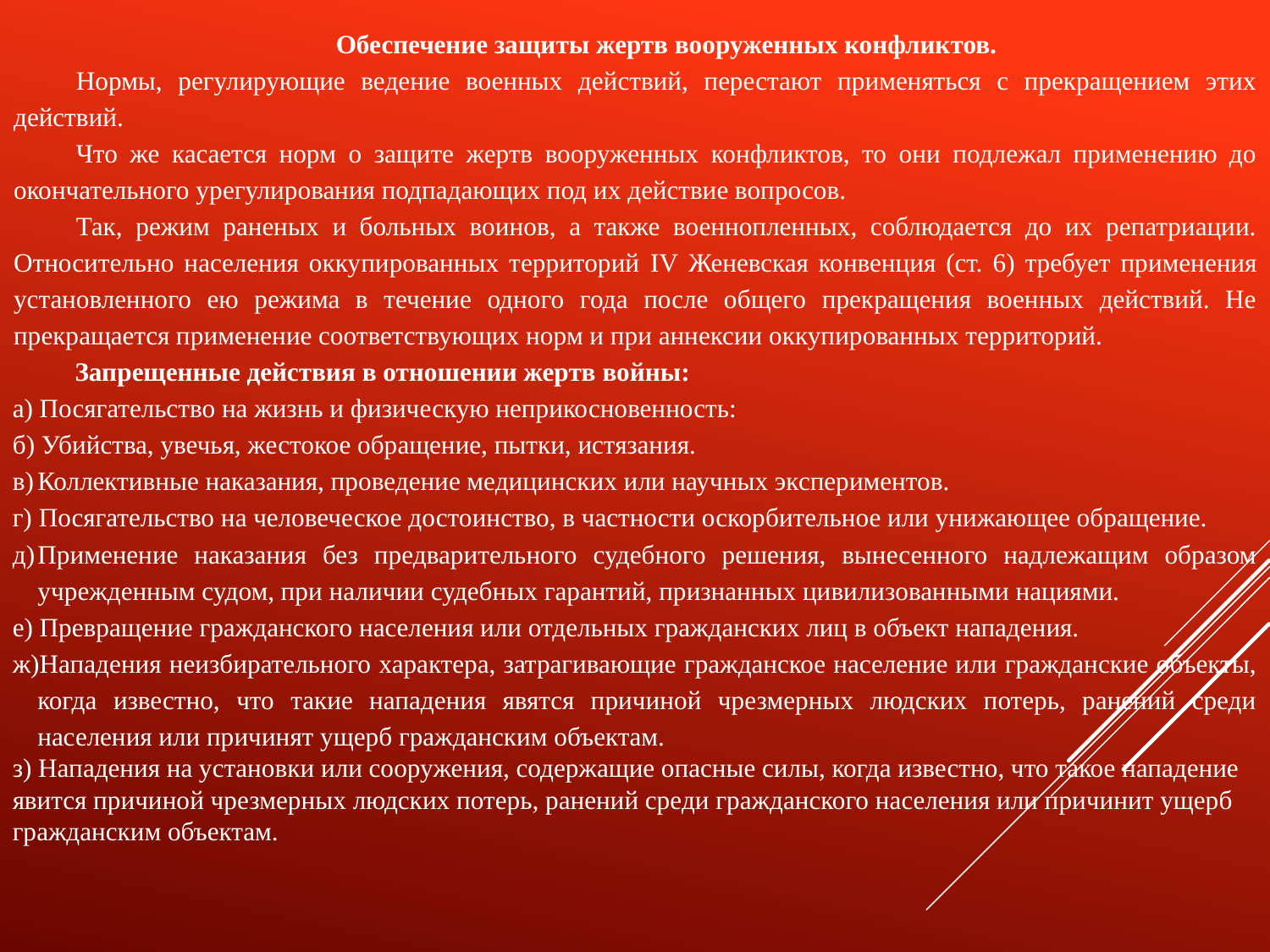

Обеспечение защиты жертв вооруженных конфликтов.
Нормы, регулирующие ведение военных действий, перестают применяться с прекращением этих действий.
Что же касается норм о защите жертв вооруженных конфликтов, то они подлежал применению до окончательного урегулирования подпадающих под их действие вопросов.
Так, режим раненых и больных воинов, а также военнопленных, соблюдается до их репатриации. Относительно населения оккупированных территорий IV Женевская конвенция (ст. 6) требует применения установленного ею режима в течение одного года после общего прекращения военных действий. Не прекращается применение соответствующих норм и при аннексии оккупированных территорий.
Запрещенные действия в отношении жертв войны:
а) Посягательство на жизнь и физическую неприкосновенность:
б) Убийства, увечья, жестокое обращение, пытки, истязания.
в)	Коллективные наказания, проведение медицинских или научных экспериментов.
г) Посягательство на человеческое достоинство, в частности оскорбительное или унижающее обращение.
д)	Применение наказания без предварительного судебного решения, вынесенного надлежащим образом учрежденным судом, при наличии судебных гарантий, признанных цивилизованными нациями.
е) Превращение гражданского населения или отдельных гражданских лиц в объект нападения.
ж)Нападения неизбирательного характера, затрагивающие гражданское население или гражданские объекты, когда известно, что такие нападения явятся причиной чрезмерных людских потерь, ранений среди населения или причинят ущерб гражданским объектам.
з) Нападения на установки или сооружения, содержащие опасные силы, когда известно, что такое нападение явится причиной чрезмерных людских потерь, ранений среди гражданского населения или причинит ущерб гражданским объектам.